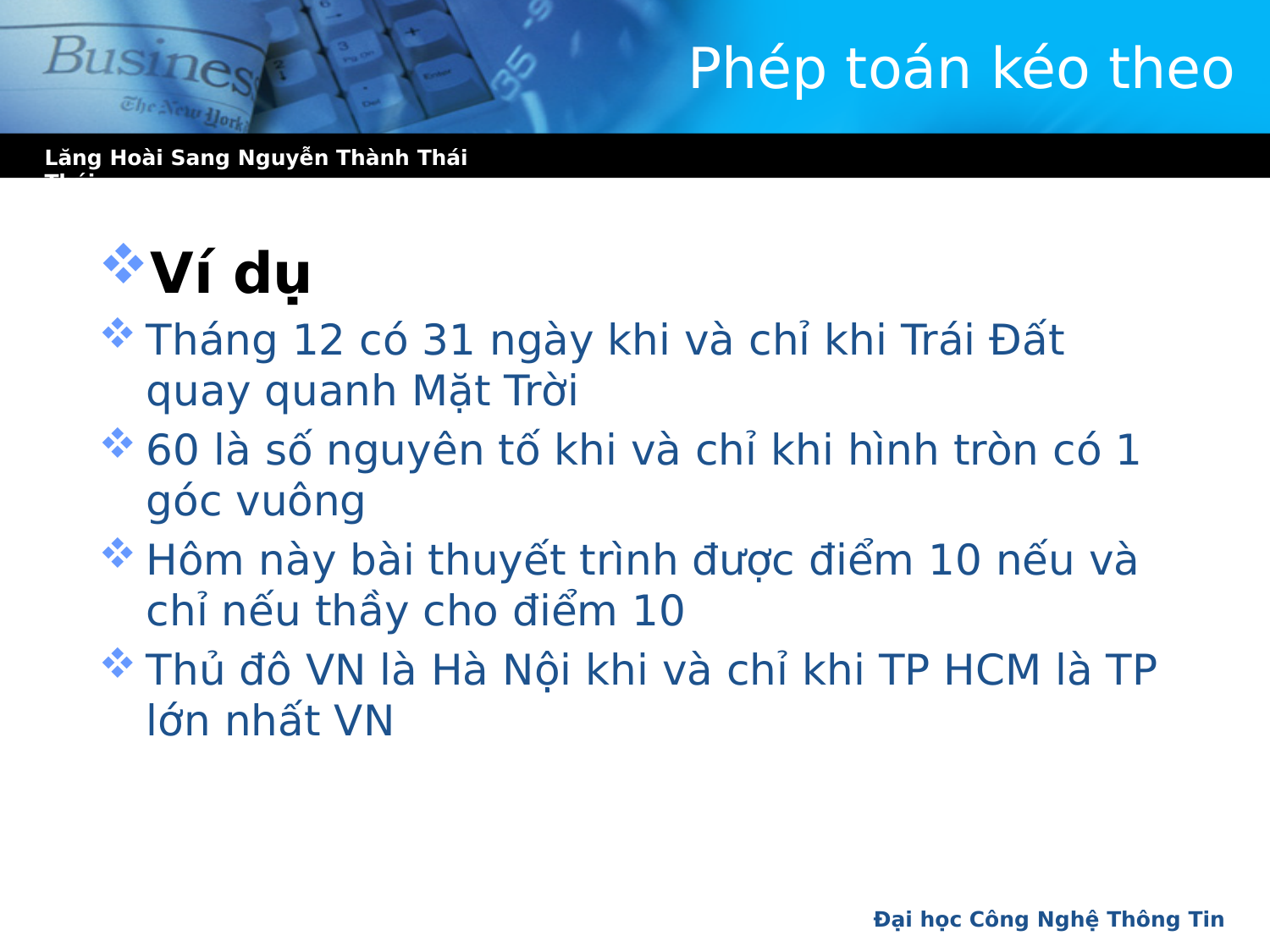

# Phép toán kéo theo
Lăng Hoài Sang Nguyễn Thành Thái Thái
Ví dụ
Tháng 12 có 31 ngày khi và chỉ khi Trái Đất quay quanh Mặt Trời
60 là số nguyên tố khi và chỉ khi hình tròn có 1 góc vuông
Hôm này bài thuyết trình được điểm 10 nếu và chỉ nếu thầy cho điểm 10
Thủ đô VN là Hà Nội khi và chỉ khi TP HCM là TP lớn nhất VN
Đại học Công Nghệ Thông Tin